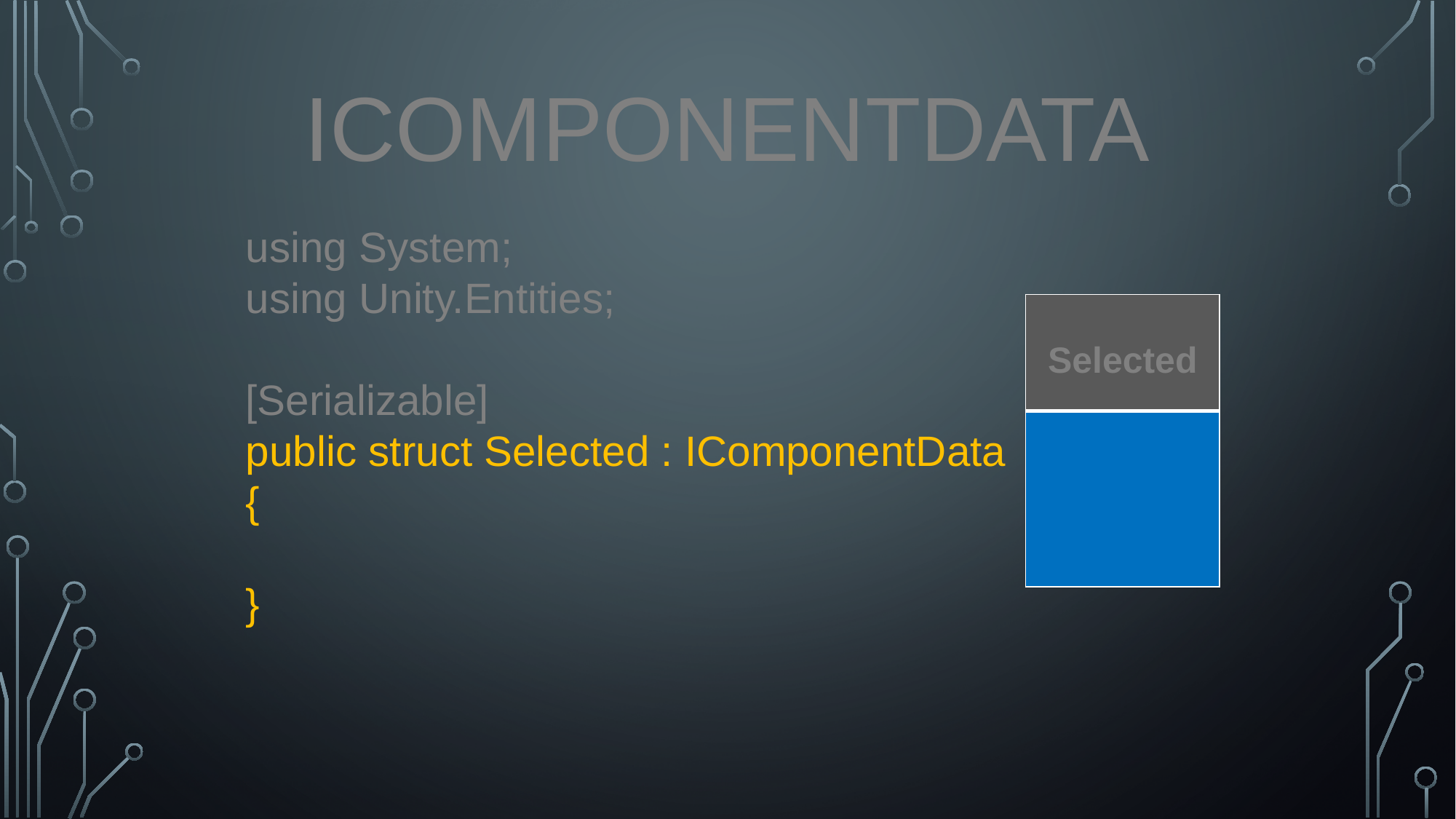

# IComponentData
using System;
using Unity.Entities;

[Serializable]
public struct Selected : IComponentData
{

}
| Selected |
| --- |
|  |